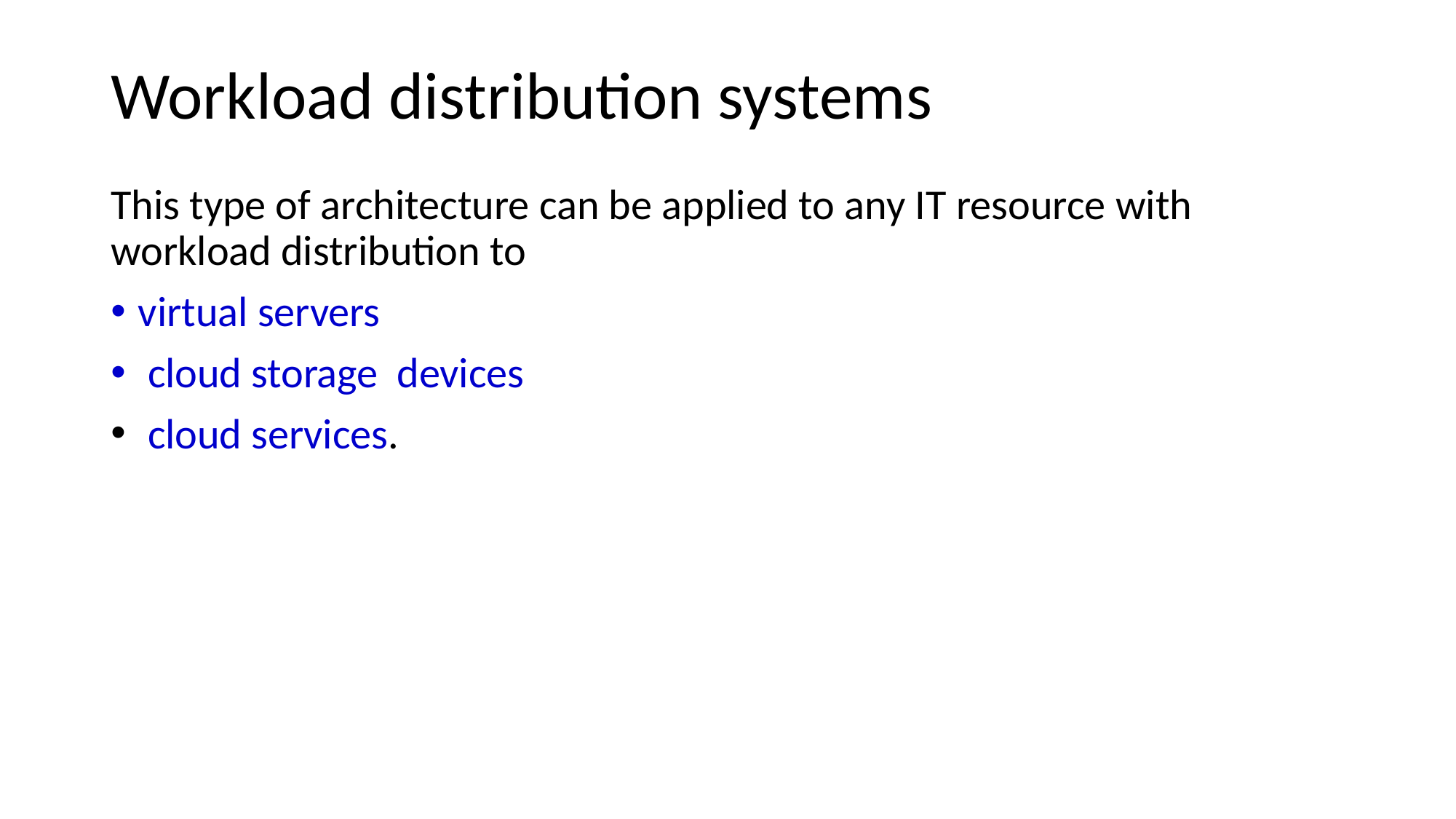

# Workload distribution systems
This type of architecture can be applied to any IT resource with workload distribution to
virtual servers
 cloud storage  devices
 cloud services.